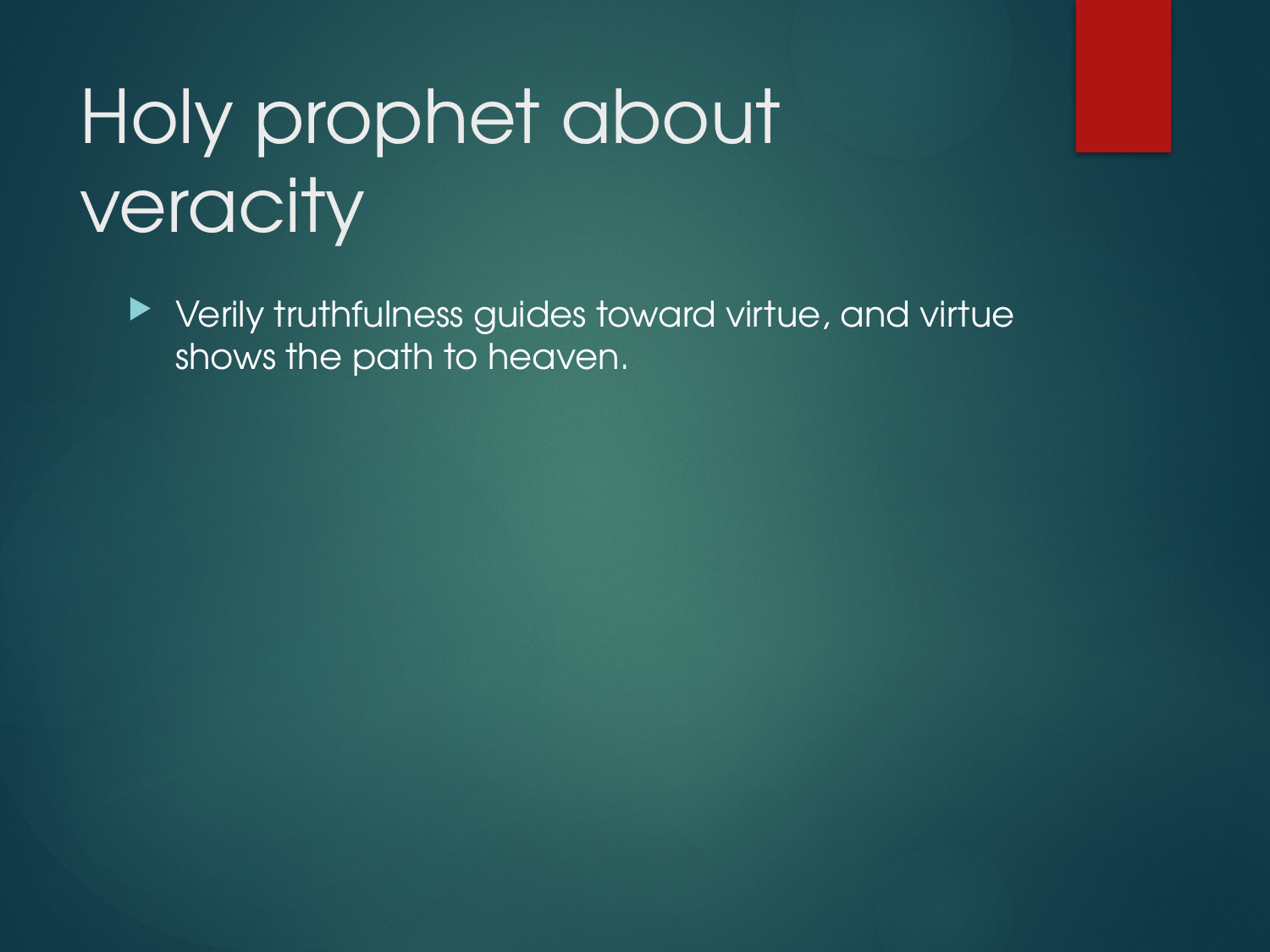

# Holy prophet about veracity
Verily truthfulness guides toward virtue, and virtue shows the path to heaven.